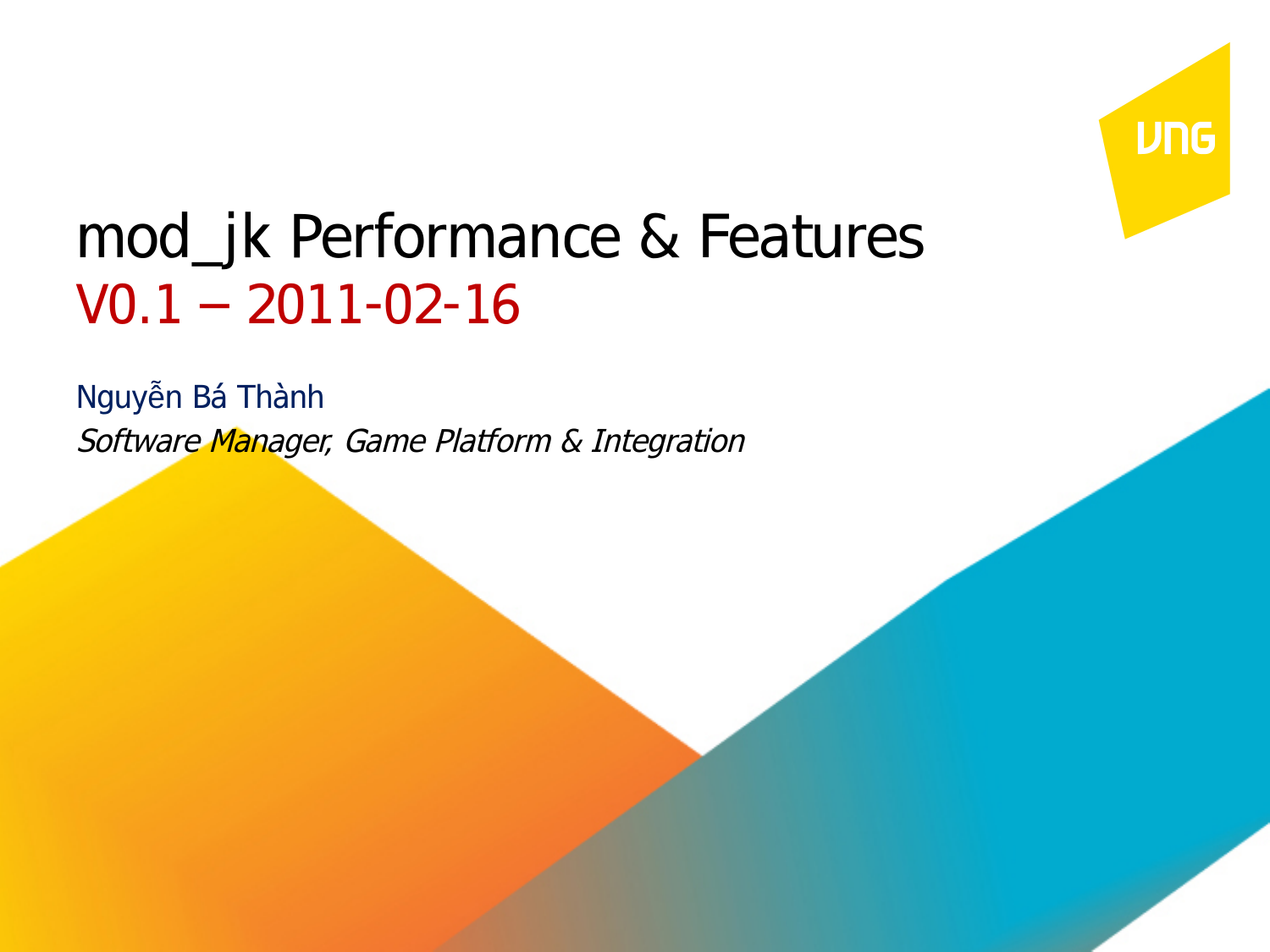

# mod_jk Performance & Features V0.1 – 2011-02-16
Nguyễn Bá Thành
Software Manager, Game Platform & Integration